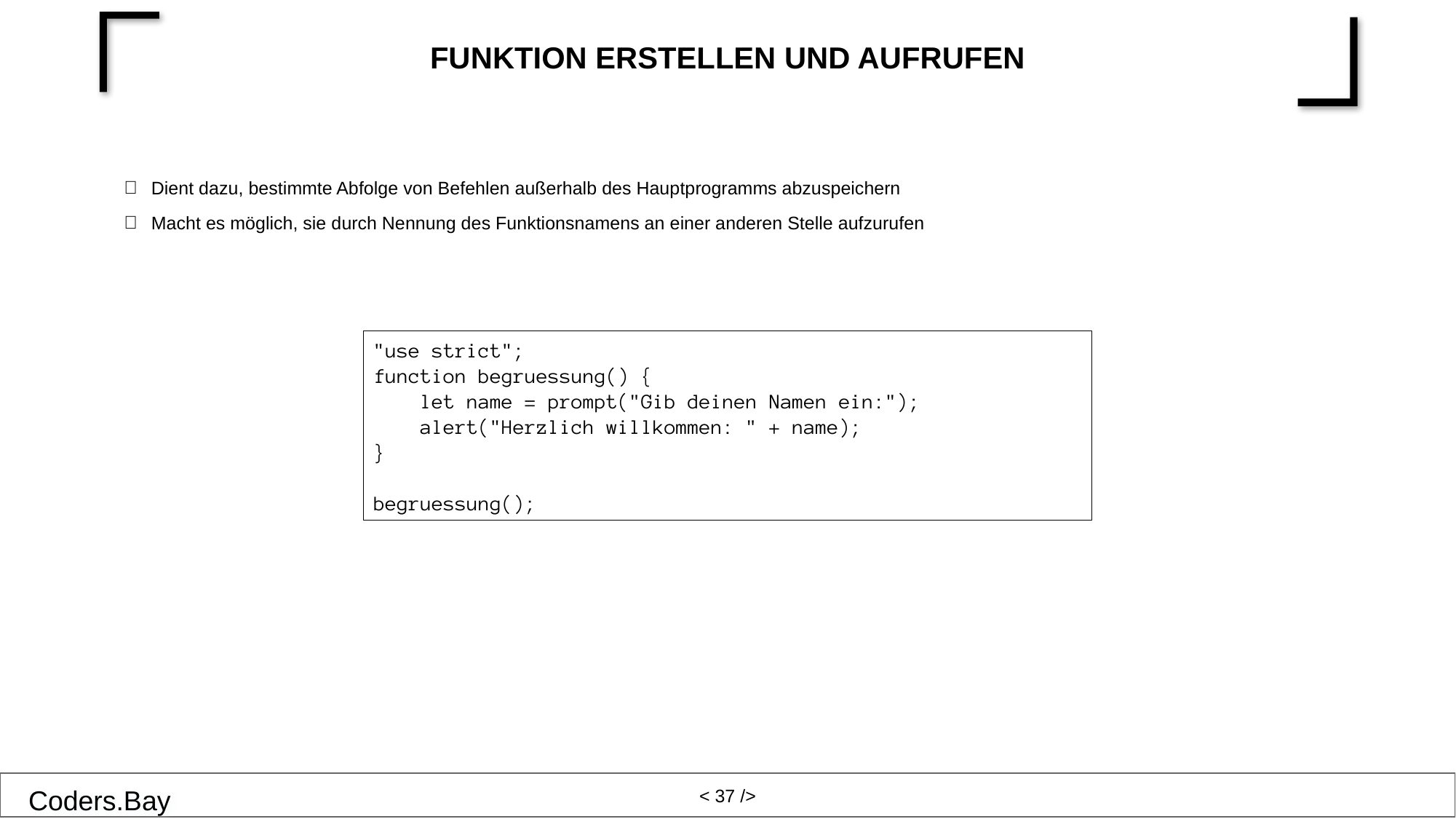

# Funktion erstellen und aufrufen
Dient dazu, bestimmte Abfolge von Befehlen außerhalb des Hauptprogramms abzuspeichern
Macht es möglich, sie durch Nennung des Funktionsnamens an einer anderen Stelle aufzurufen
"use strict";
function begruessung() {
    let name = prompt("Gib deinen Namen ein:");
    alert("Herzlich willkommen: " + name);
}

begruessung();